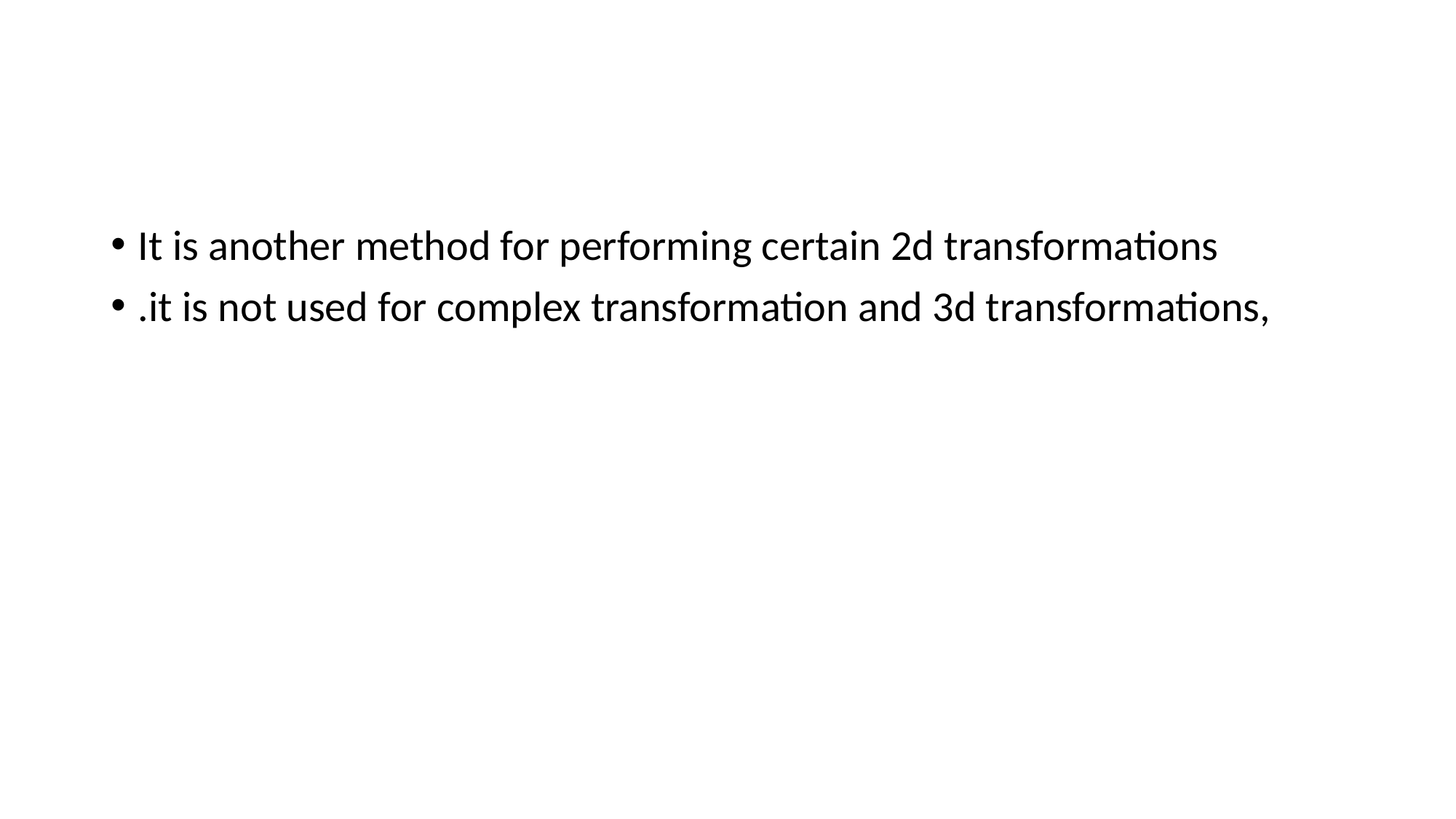

It is another method for performing certain 2d transformations
.it is not used for complex transformation and 3d transformations,